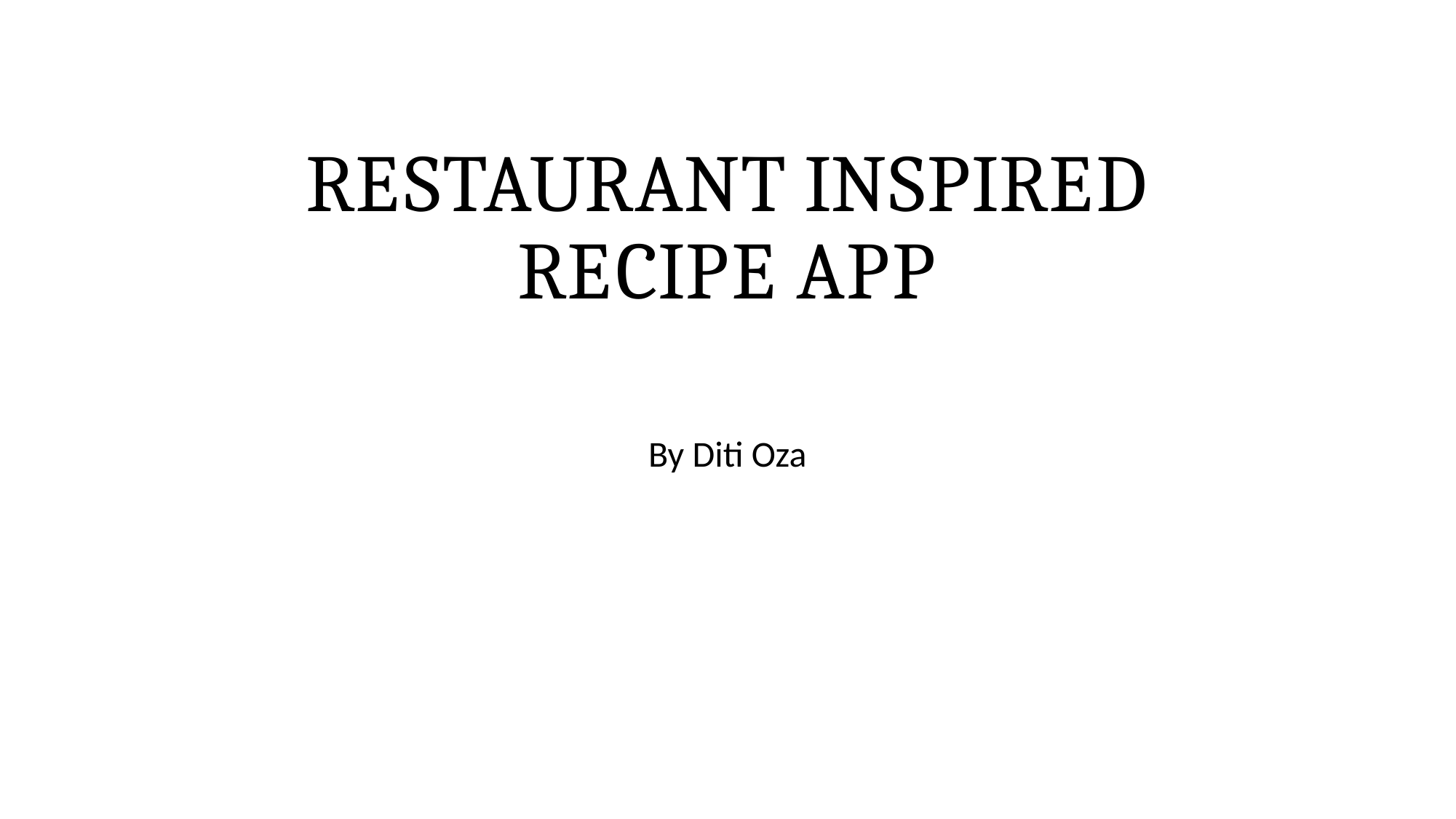

# RESTAURANT INSPIRED RECIPE APP
By Diti Oza